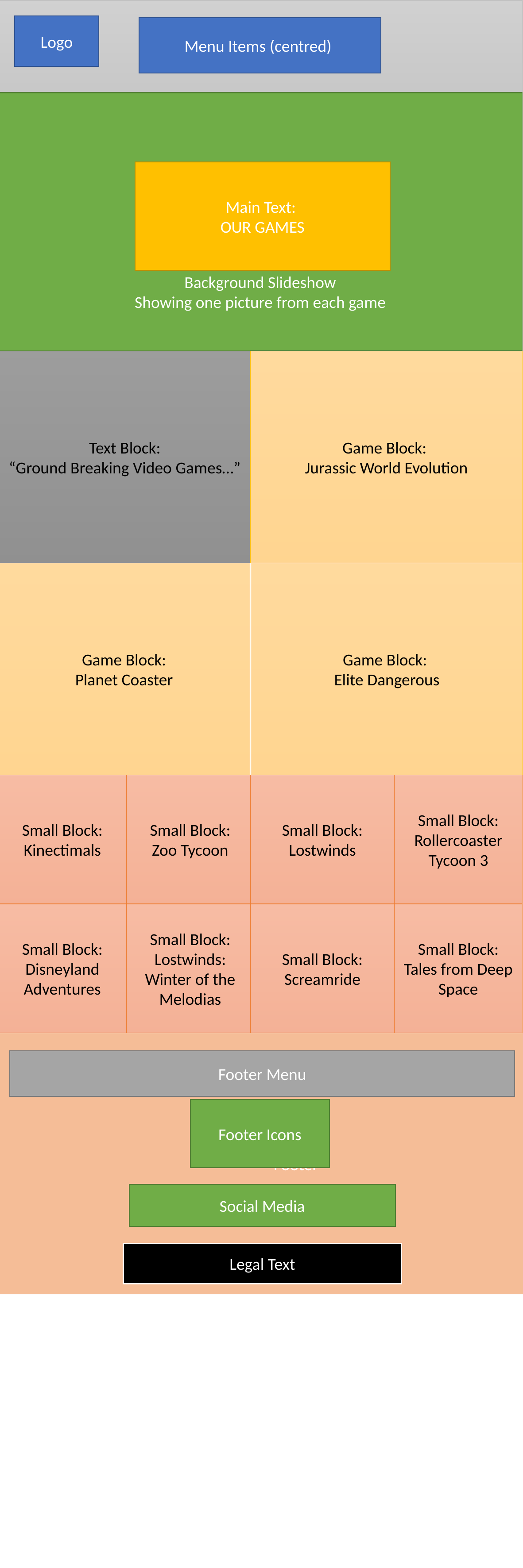

Logo
Menu Items (centred)

Background Slideshow
Showing one picture from each game
Main Text:
OUR GAMES
Text Block:
“Ground Breaking Video Games…”
Game Block:
Jurassic World Evolution
Game Block:
Planet Coaster
Game Block:
Elite Dangerous
Small Block:
Rollercoaster Tycoon 3
Small Block:
Lostwinds
Small Block:
Kinectimals
Small Block:
Zoo Tycoon
Small Block: Tales from Deep Space
Small Block: Screamride
Small Block:
Disneyland Adventures
Small Block:
Lostwinds: Winter of the Melodias
					      			Footer

Footer Menu
Footer Icons
Social Media
Legal Text